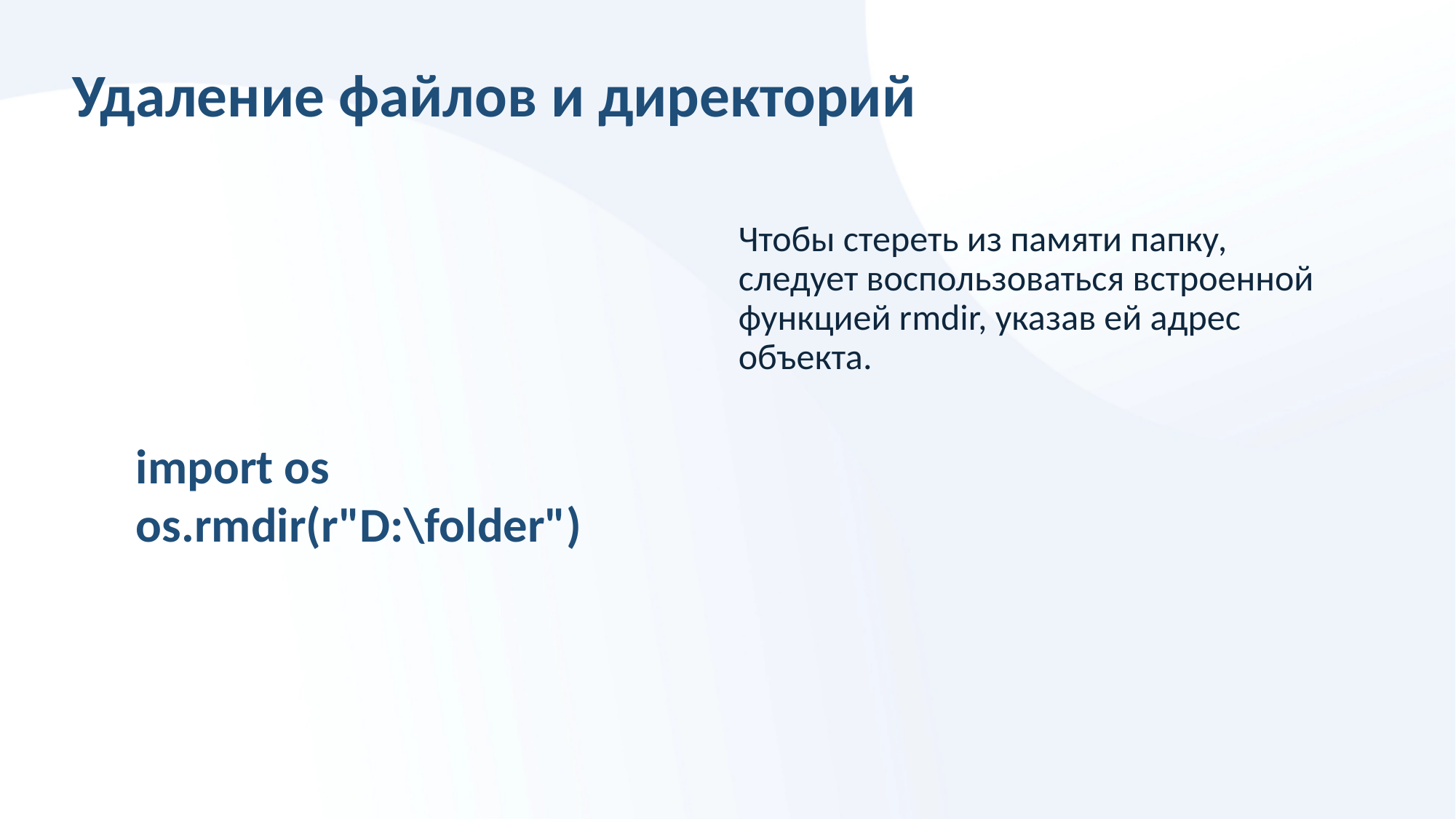

# Удаление файлов и директорий
Чтобы стереть из памяти папку, следует воспользоваться встроенной функцией rmdir, указав ей адрес объекта.
import os
os.rmdir(r"D:\folder")